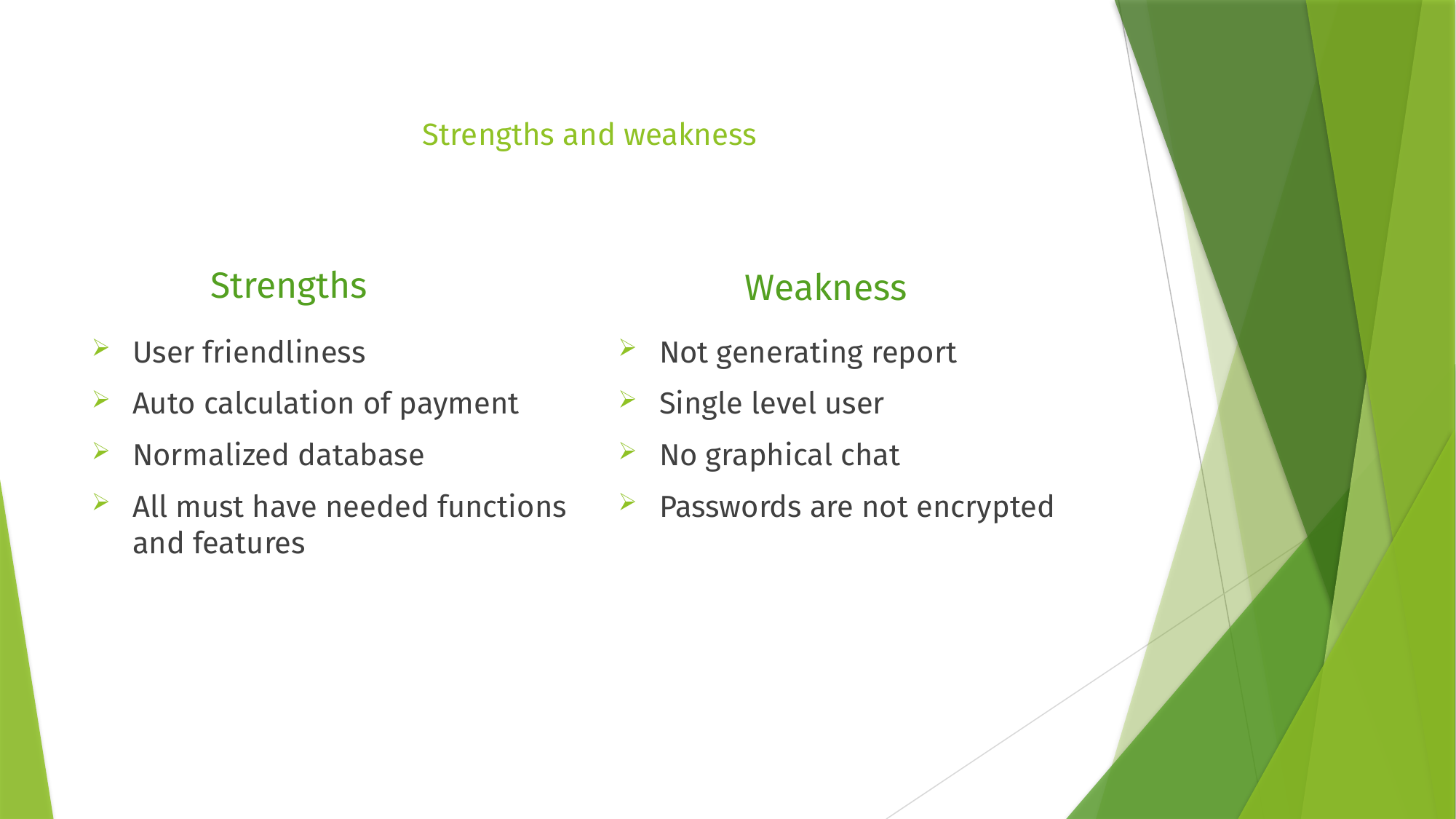

# Strengths and weakness
Strengths
Weakness
User friendliness
Auto calculation of payment
Normalized database
All must have needed functions and features
Not generating report
Single level user
No graphical chat
Passwords are not encrypted